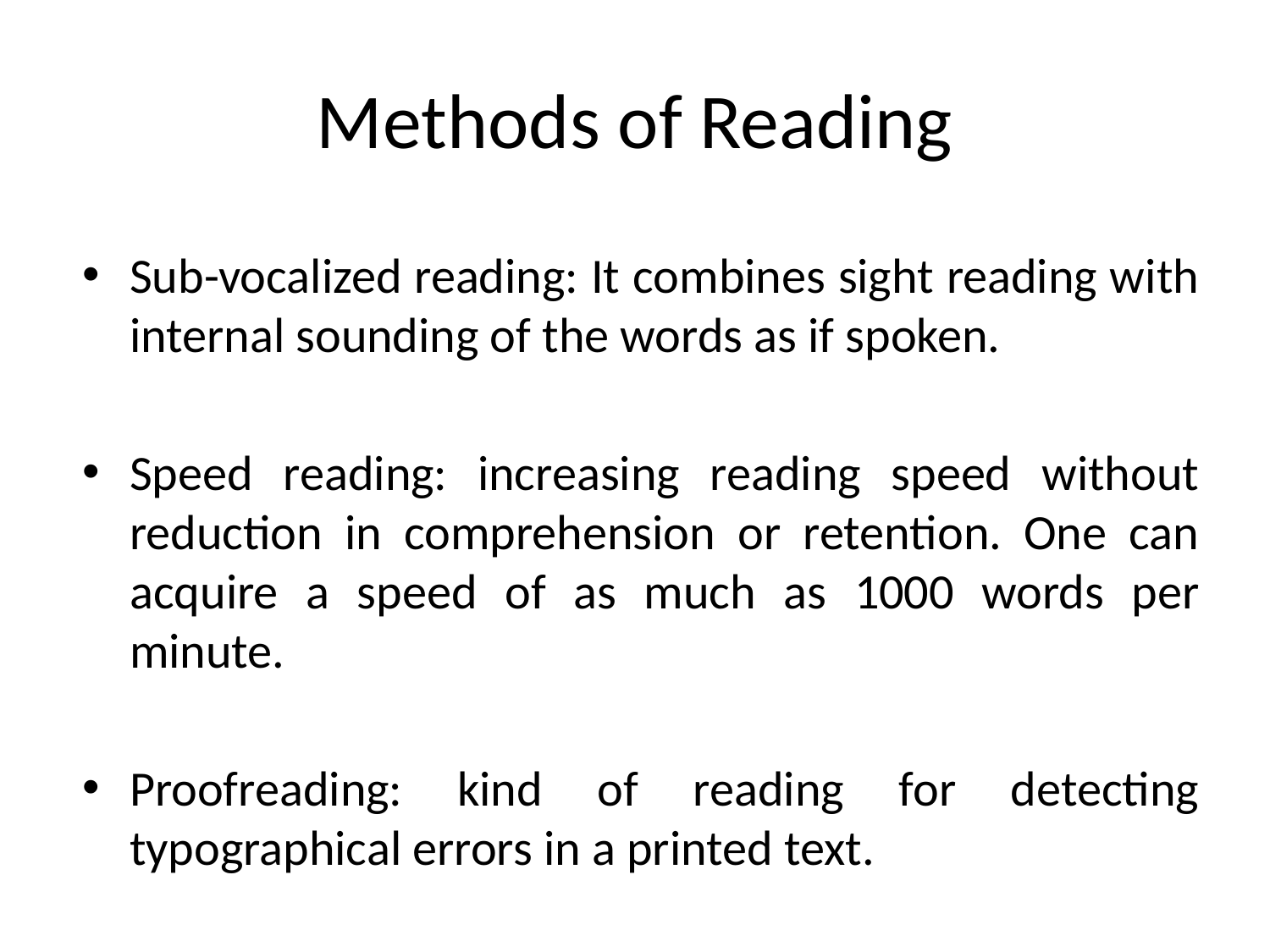

# Methods of Reading
Sub-vocalized reading: It combines sight reading with internal sounding of the words as if spoken.

Speed reading: increasing reading speed without reduction in comprehension or retention. One can acquire a speed of as much as 1000 words per minute.

Proofreading: kind of reading for detecting typographical errors in a printed text.